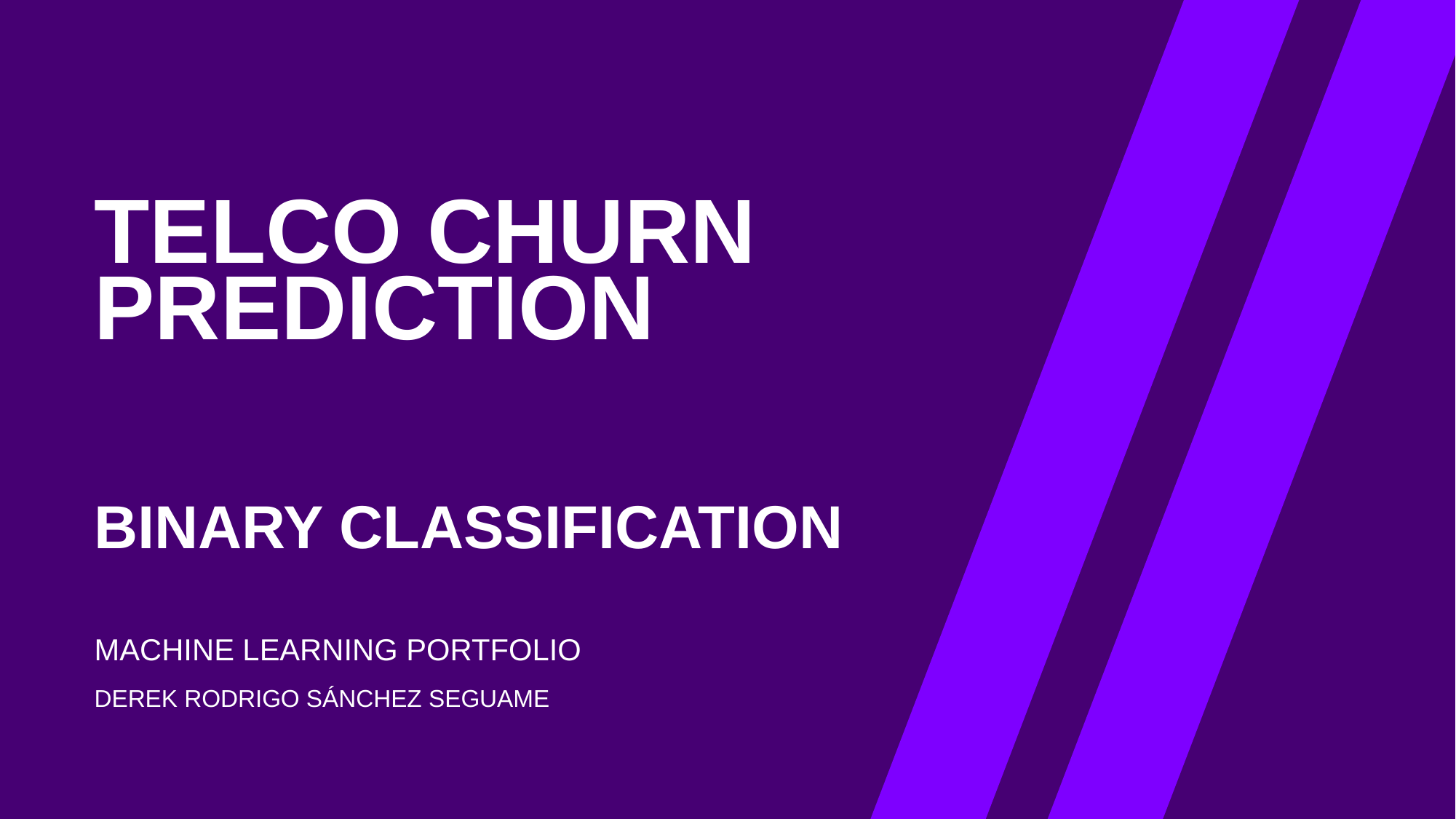

TELCO CHURN PREDICTION

BINARY CLASSIFICATION
Machine learning portfolio

DEREK RODRIGO SÁNCHEZ SEGUAME

1